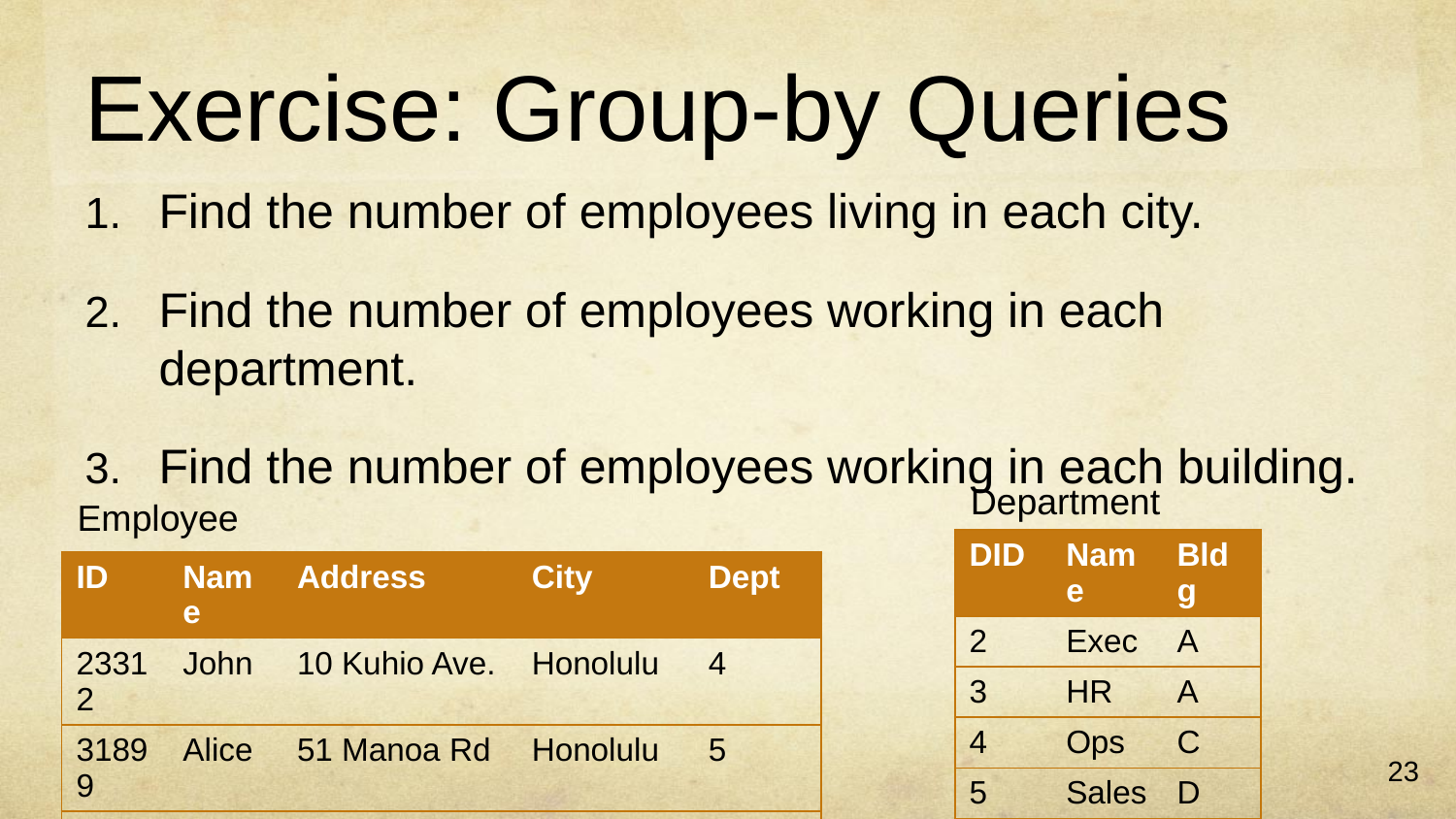

# Exercise: Group-by Queries
Find the number of employees living in each city.
Find the number of employees working in each department.
Find the number of employees working in each building.
Department
Employee
| DID | Name | Bldg |
| --- | --- | --- |
| 2 | Exec | A |
| 3 | HR | A |
| 4 | Ops | C |
| 5 | Sales | D |
| ID | Name | Address | City | Dept |
| --- | --- | --- | --- | --- |
| 23312 | John | 10 Kuhio Ave. | Honolulu | 4 |
| 31899 | Alice | 51 Manoa Rd | Honolulu | 5 |
| 21115 | Tim | 455 Ewa St | Kapolei | 2 |
23